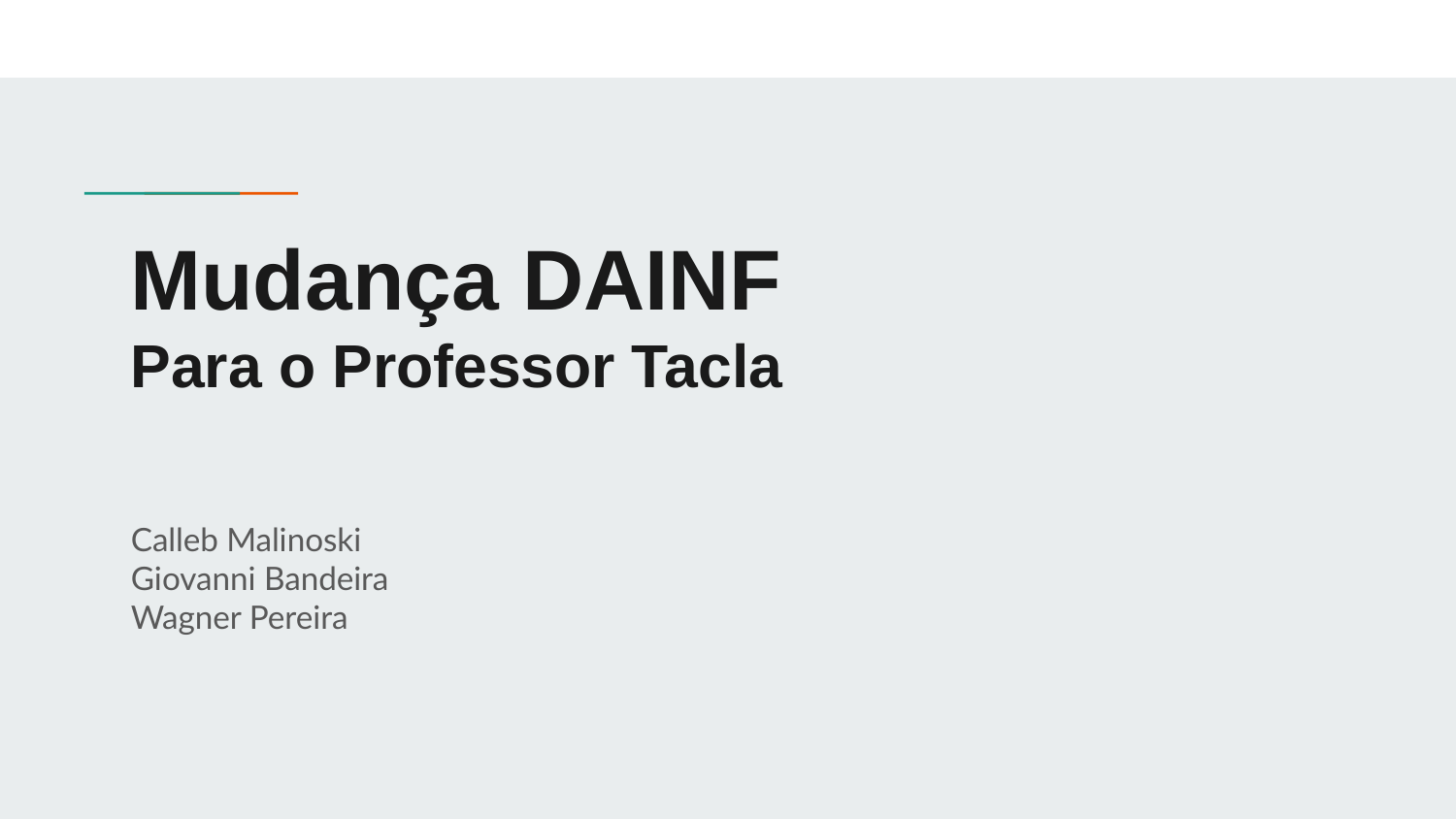

# Mudança DAINF
Para o Professor Tacla
Calleb Malinoski
Giovanni Bandeira
Wagner Pereira